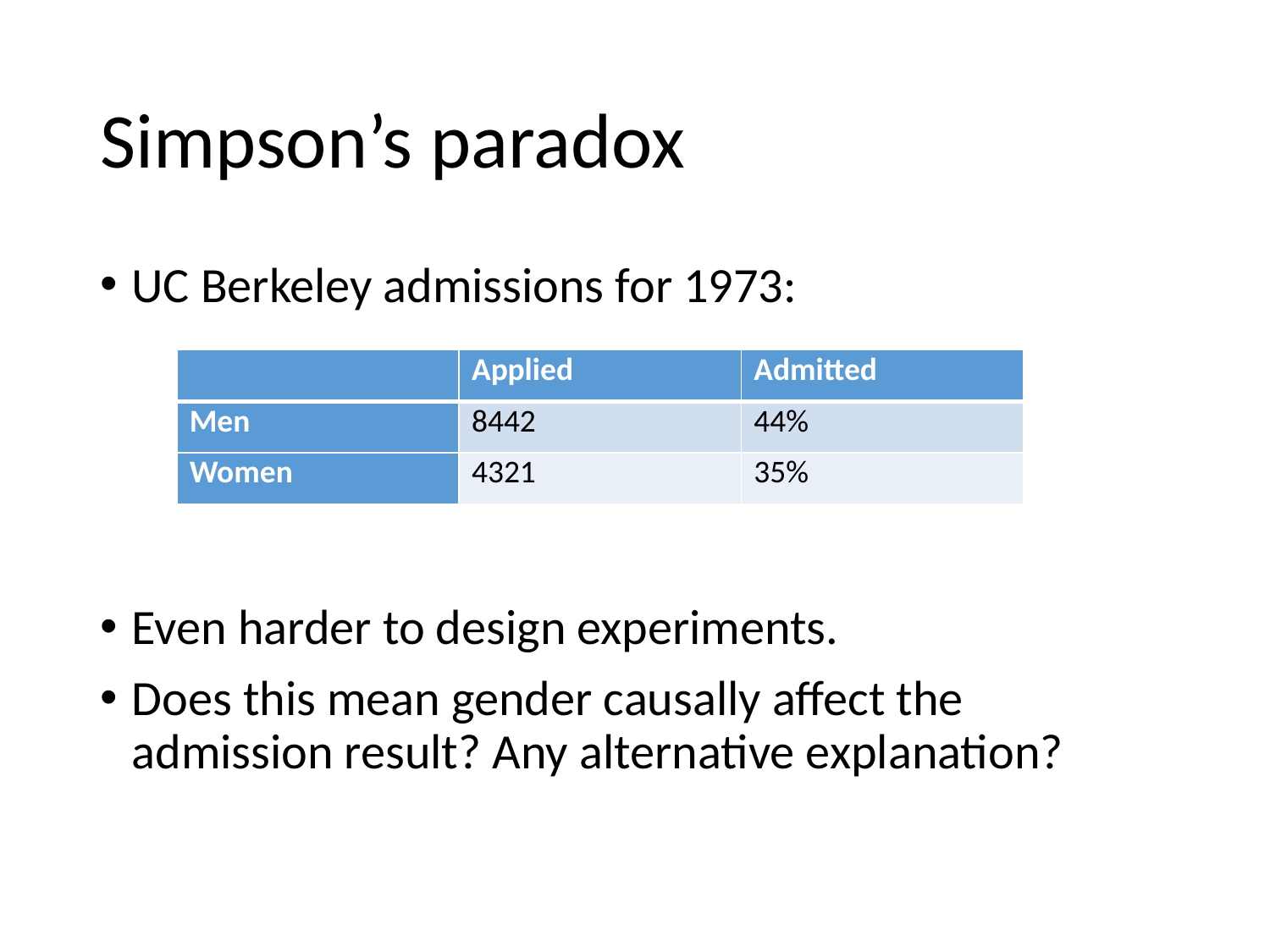

# Simpson’s paradox
UC Berkeley admissions for 1973:

Even harder to design experiments.
Does this mean gender causally affect the admission result? Any alternative explanation?
|  | Applied | Admitted |
| --- | --- | --- |
| Men | 8442 | 44% |
| Women | 4321 | 35% |